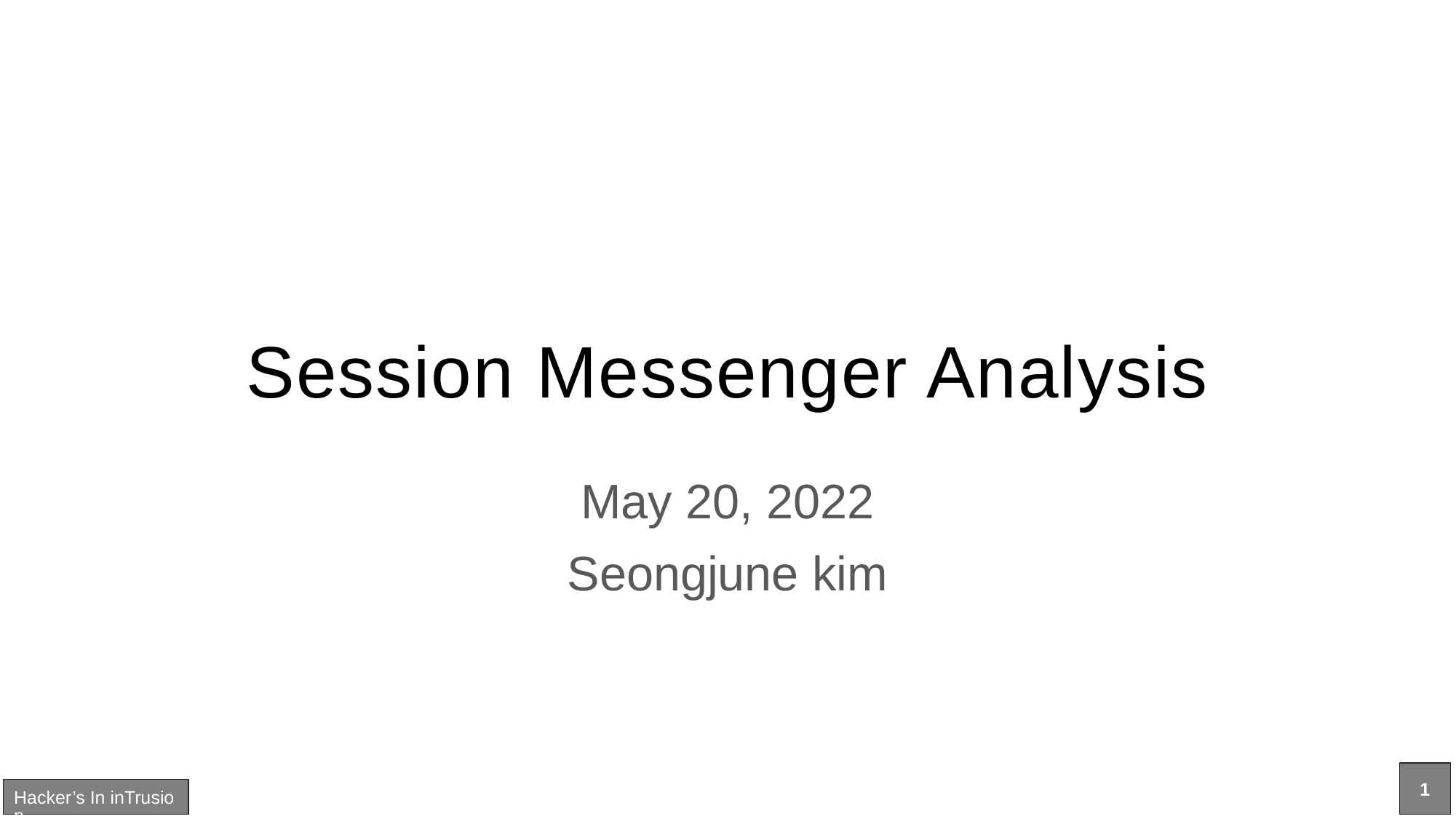

# Session Messenger Analysis
May 20, 2022
Seongjune kim
1
Hacker’s In inTrusion